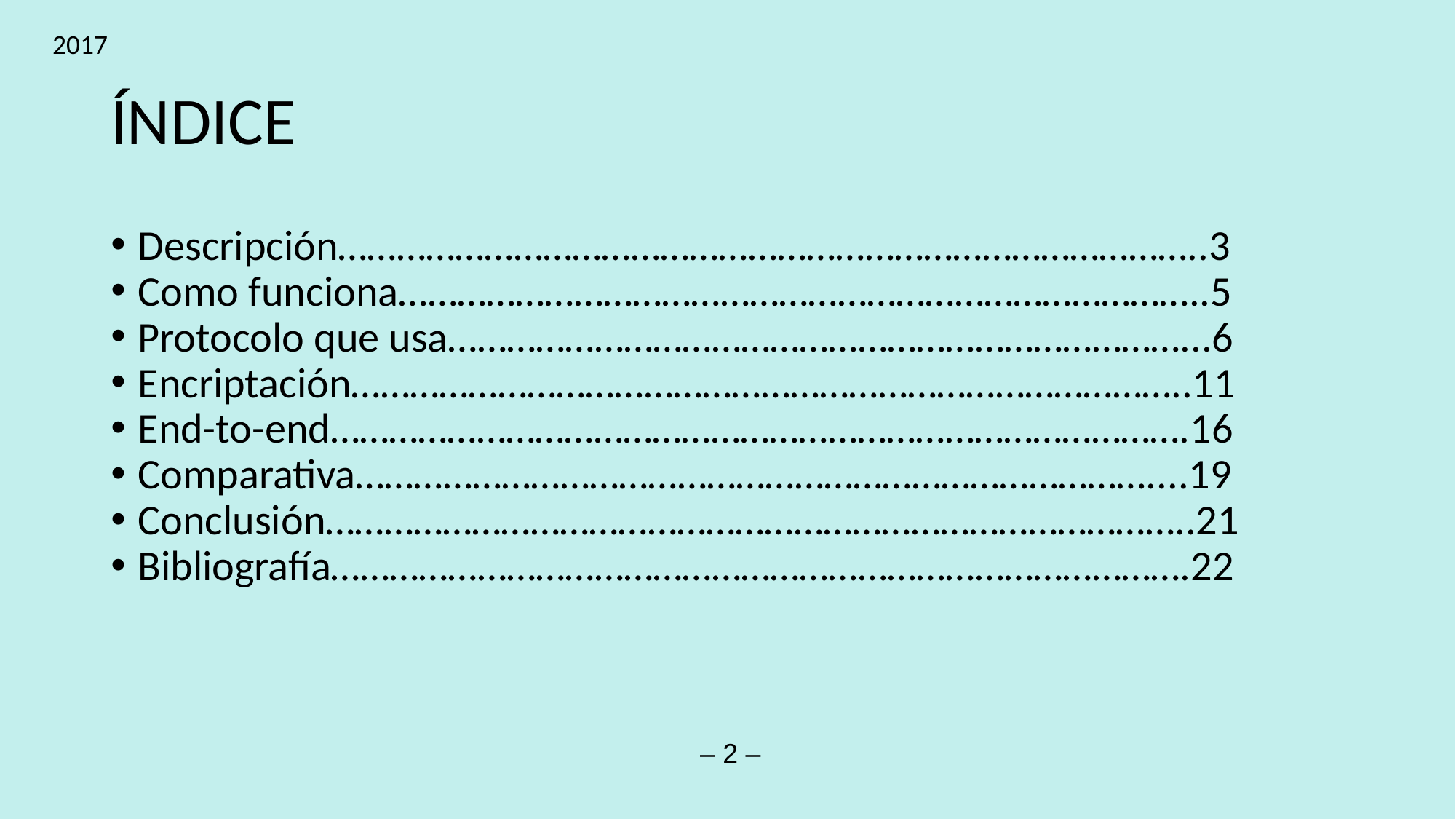

2017
ÍNDICE
Descripción……………………………………………………………………………..3
Como funciona………………………………………………………………………..5
Protocolo que usa…………………………………………………………………...6
Encriptación…………………………………………………………………………..11
End-to-end…………………………………………………………………………….16
Comparativa………………………………………………………………………....19
Conclusión……………………………………………………………………………..21
Bibliografía…………………………………………………………………………….22
– 2 –